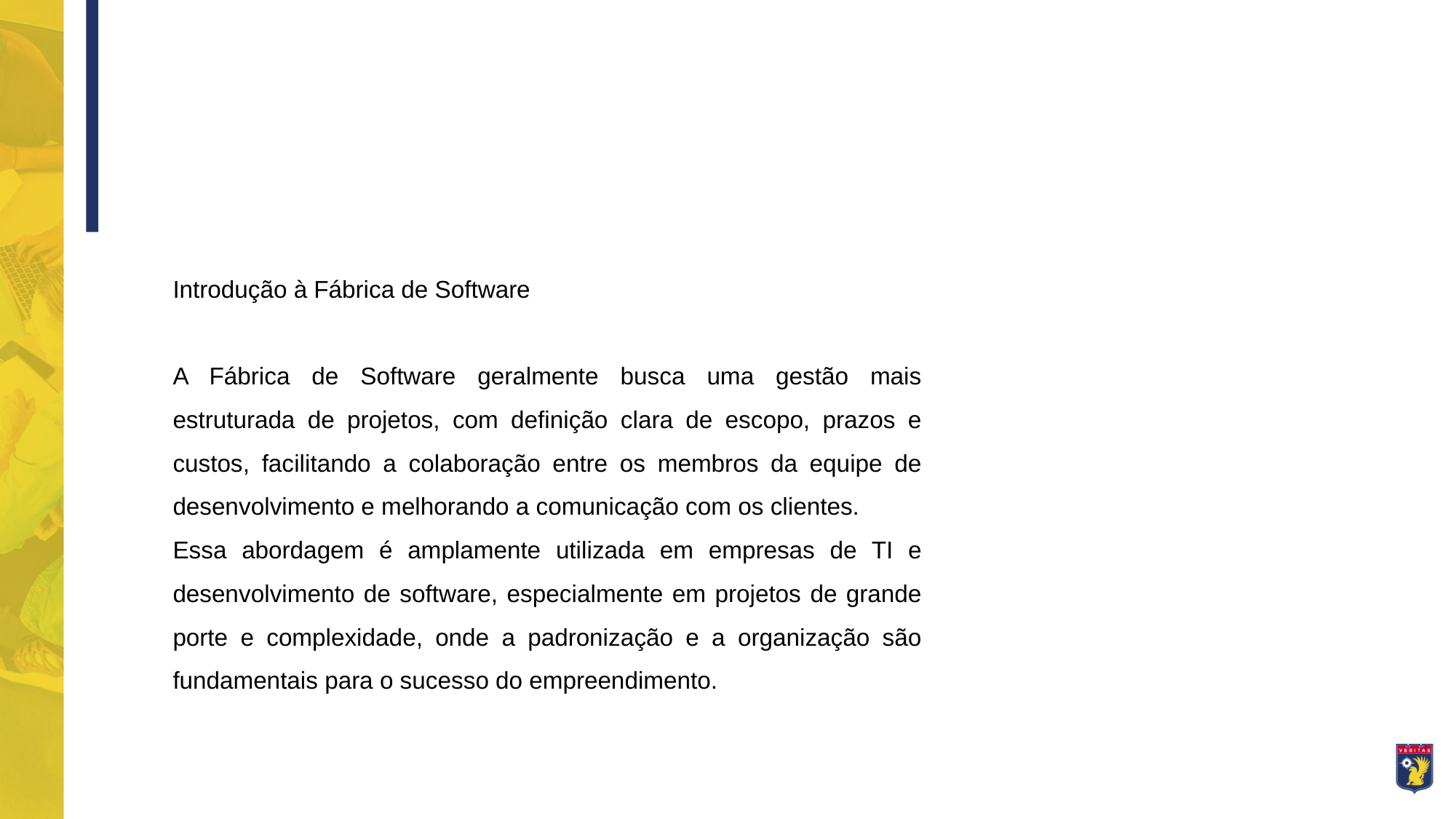

Introdução à Fábrica de Software

A Fábrica de Software geralmente busca uma gestão mais estruturada de projetos, com definição clara de escopo, prazos e custos, facilitando a colaboração entre os membros da equipe de desenvolvimento e melhorando a comunicação com os clientes.
Essa abordagem é amplamente utilizada em empresas de TI e desenvolvimento de software, especialmente em projetos de grande porte e complexidade, onde a padronização e a organização são fundamentais para o sucesso do empreendimento.